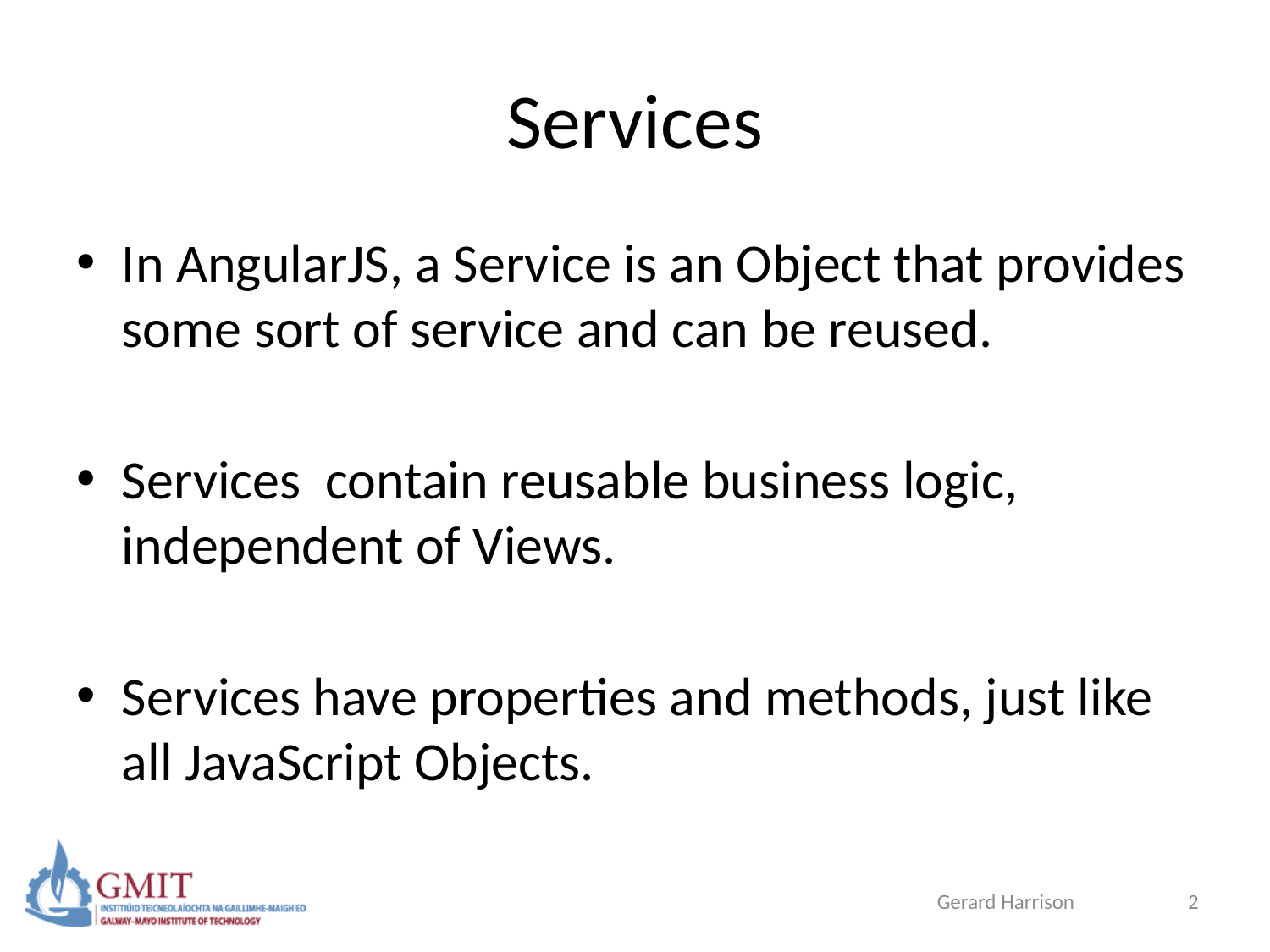

# Services
In AngularJS, a Service is an Object that provides some sort of service and can be reused.

Services  contain reusable business logic, independent of Views.

Services have properties and methods, just like all JavaScript Objects.
Gerard Harrison
2